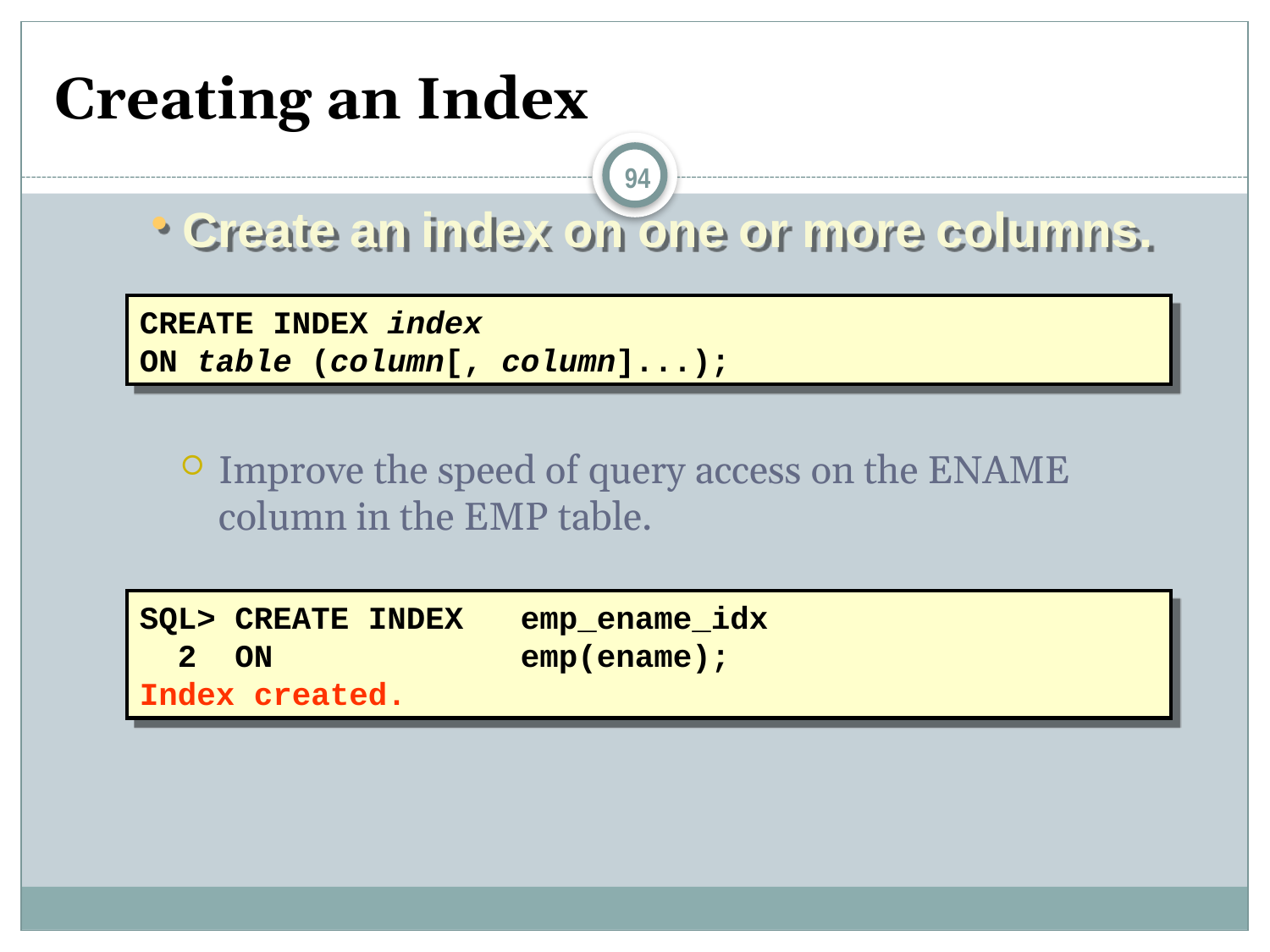

# Creating an Index
94
Create an index on one or more columns.
CREATE INDEX index
ON table (column[, column]...);
Improve the speed of query access on the ENAME column in the EMP table.
SQL> CREATE INDEX 	emp_ename_idx
  2  ON 			emp(ename);
Index created.